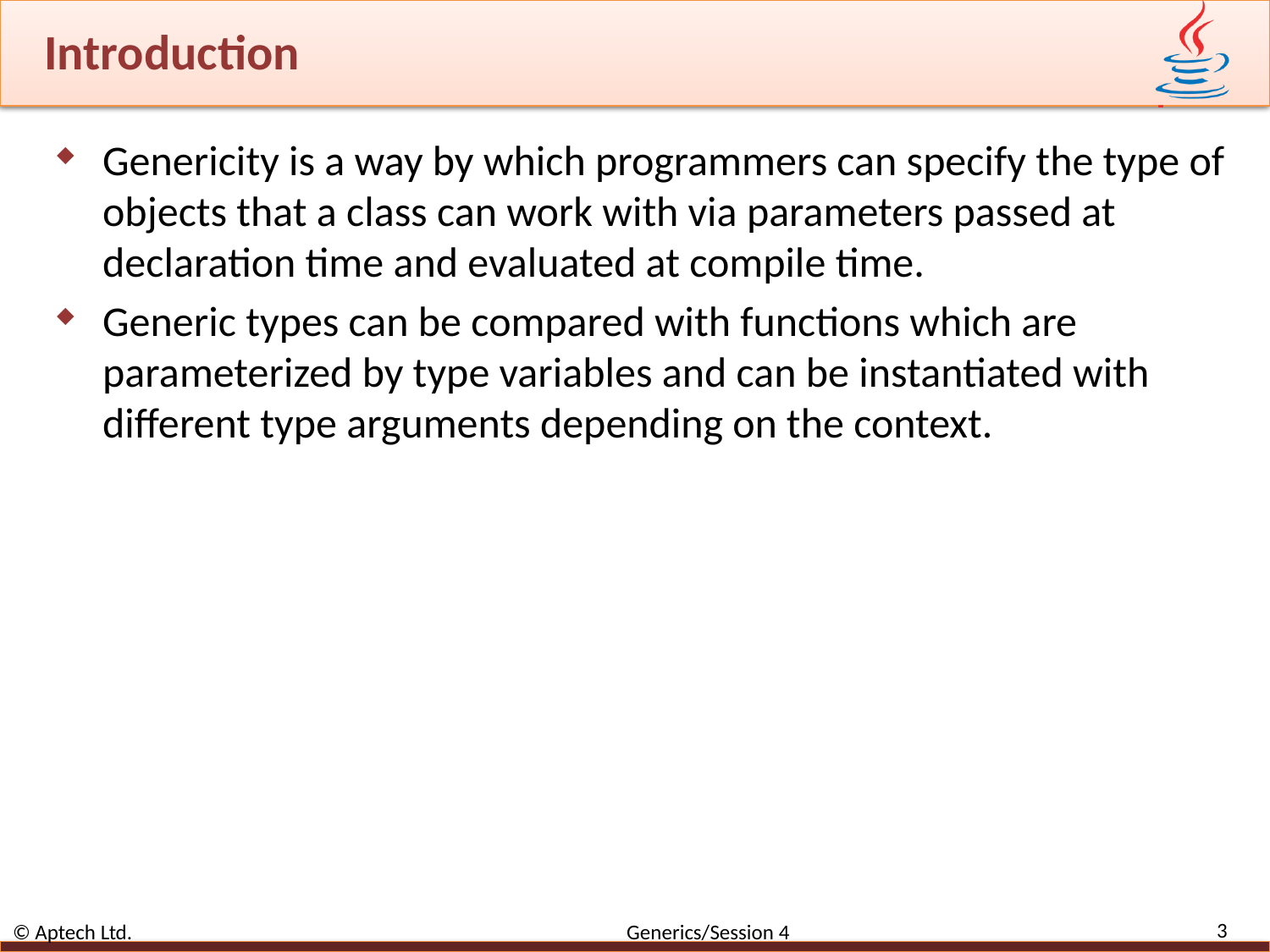

# Introduction
Genericity is a way by which programmers can specify the type of objects that a class can work with via parameters passed at declaration time and evaluated at compile time.
Generic types can be compared with functions which are parameterized by type variables and can be instantiated with different type arguments depending on the context.
3
© Aptech Ltd.                                                                                                      Generics/Session 4